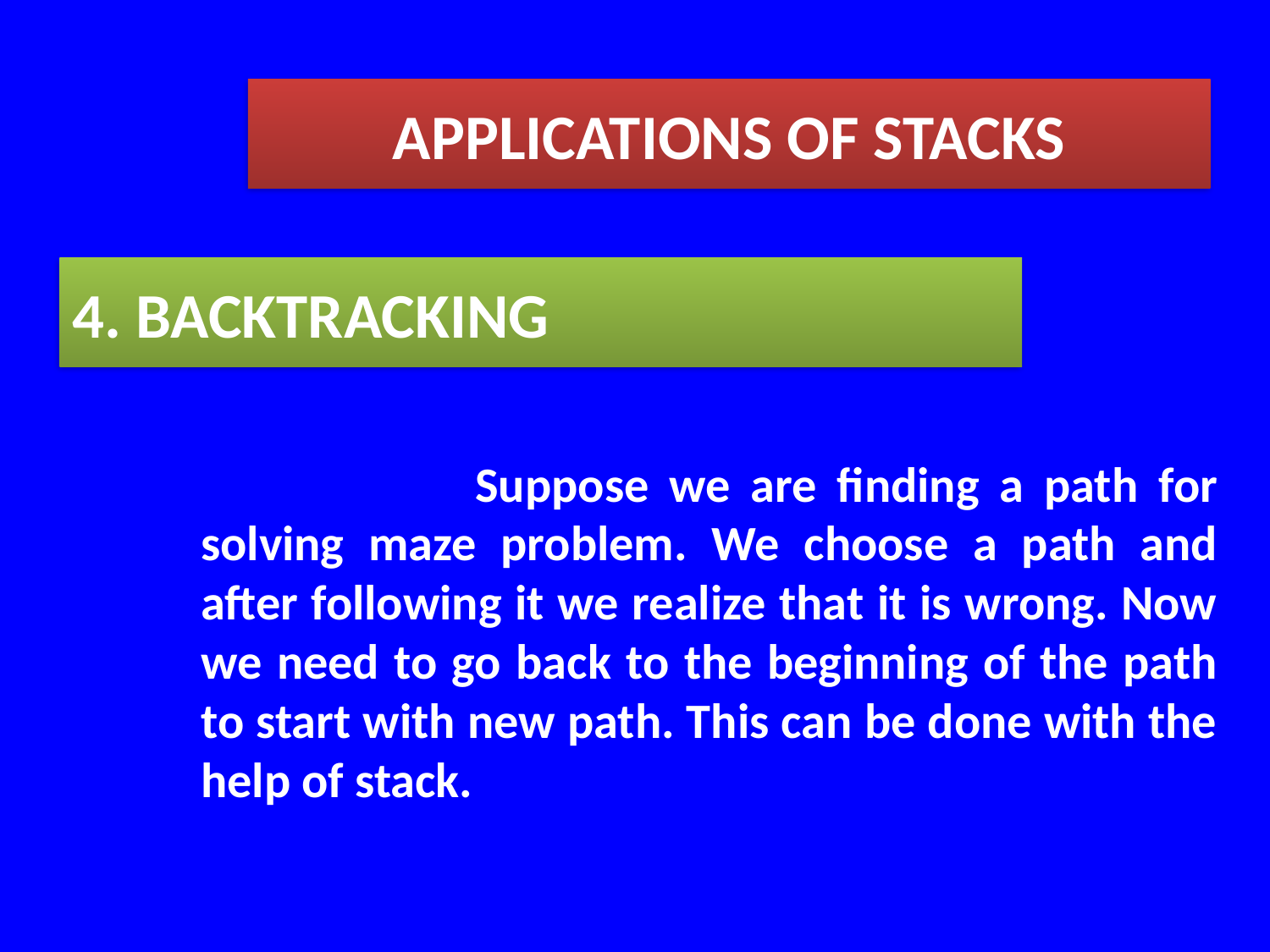

APPLICATIONS OF STACKS
4. BACKTRACKING
		 Suppose we are finding a path for solving maze problem. We choose a path and after following it we realize that it is wrong. Now we need to go back to the beginning of the path to start with new path. This can be done with the help of stack.